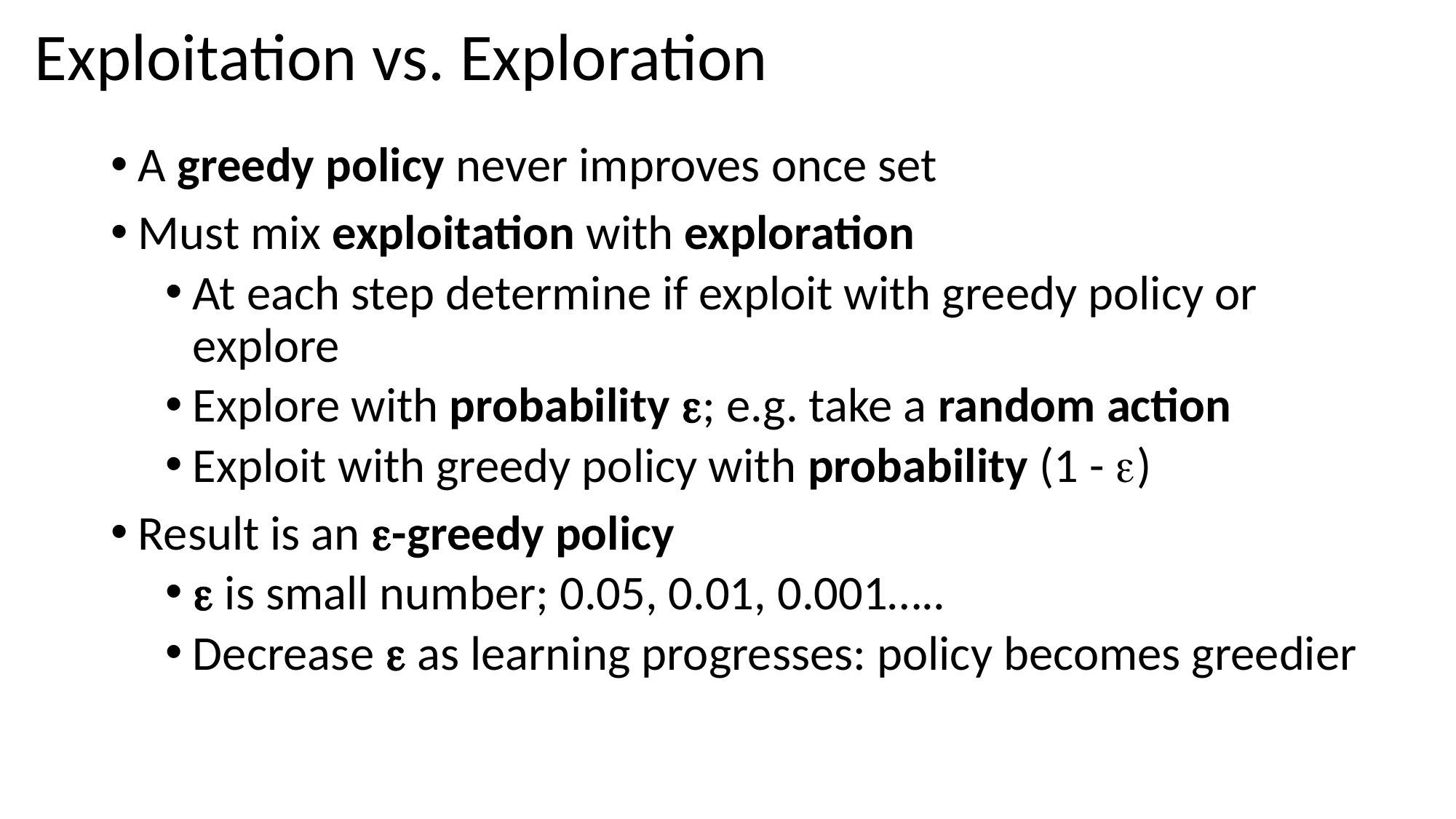

# Exploitation vs. Exploration
A greedy policy never improves once set
Must mix exploitation with exploration
At each step determine if exploit with greedy policy or explore
Explore with probability ε; e.g. take a random action
Exploit with greedy policy with probability (1 - ε)
Result is an ε-greedy policy
ε is small number; 0.05, 0.01, 0.001…..
Decrease ε as learning progresses: policy becomes greedier